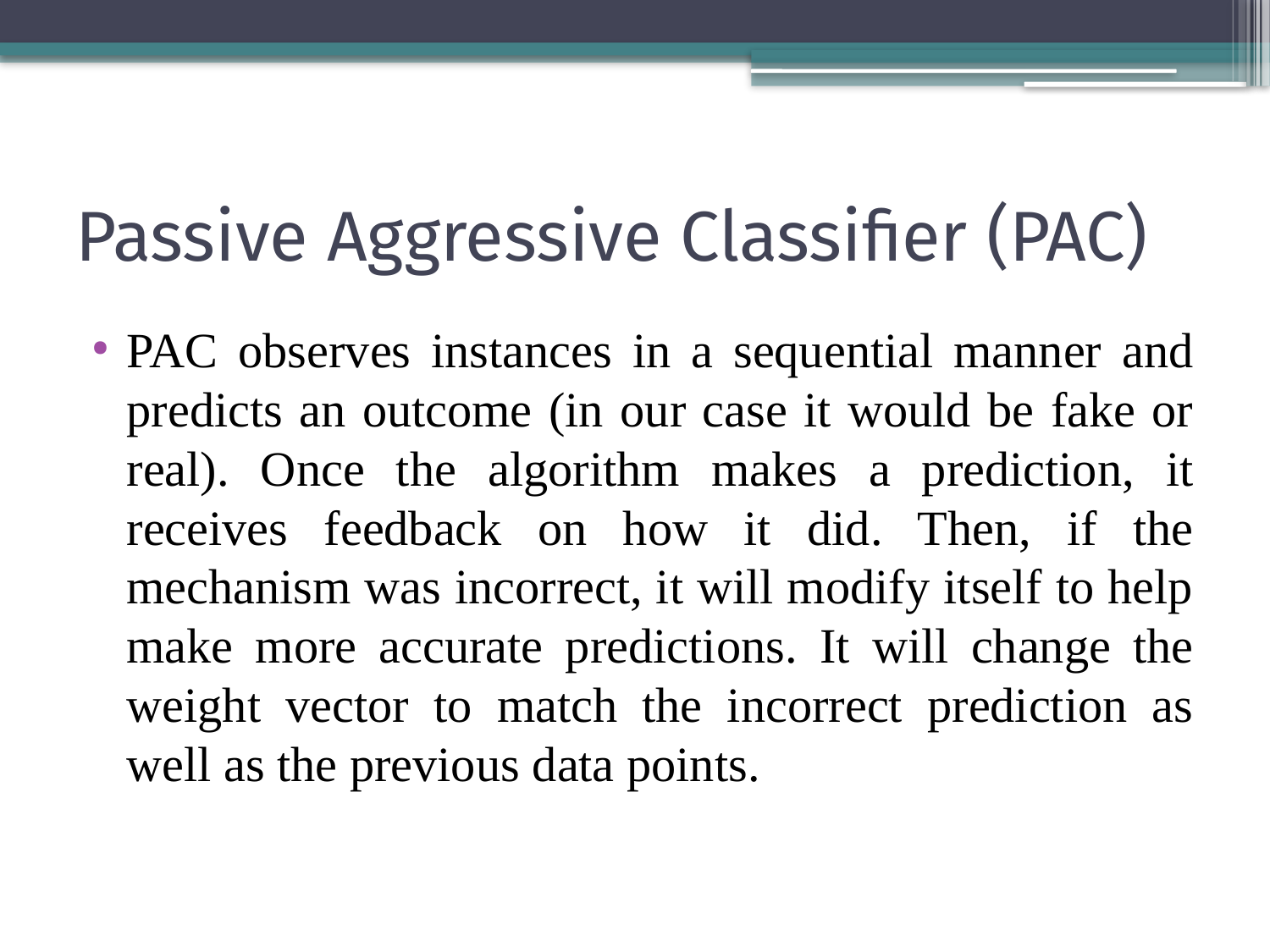

# Passive Aggressive Classifier (PAC)
PAC observes instances in a sequential manner and predicts an outcome (in our case it would be fake or real). Once the algorithm makes a prediction, it receives feedback on how it did. Then, if the mechanism was incorrect, it will modify itself to help make more accurate predictions. It will change the weight vector to match the incorrect prediction as well as the previous data points.